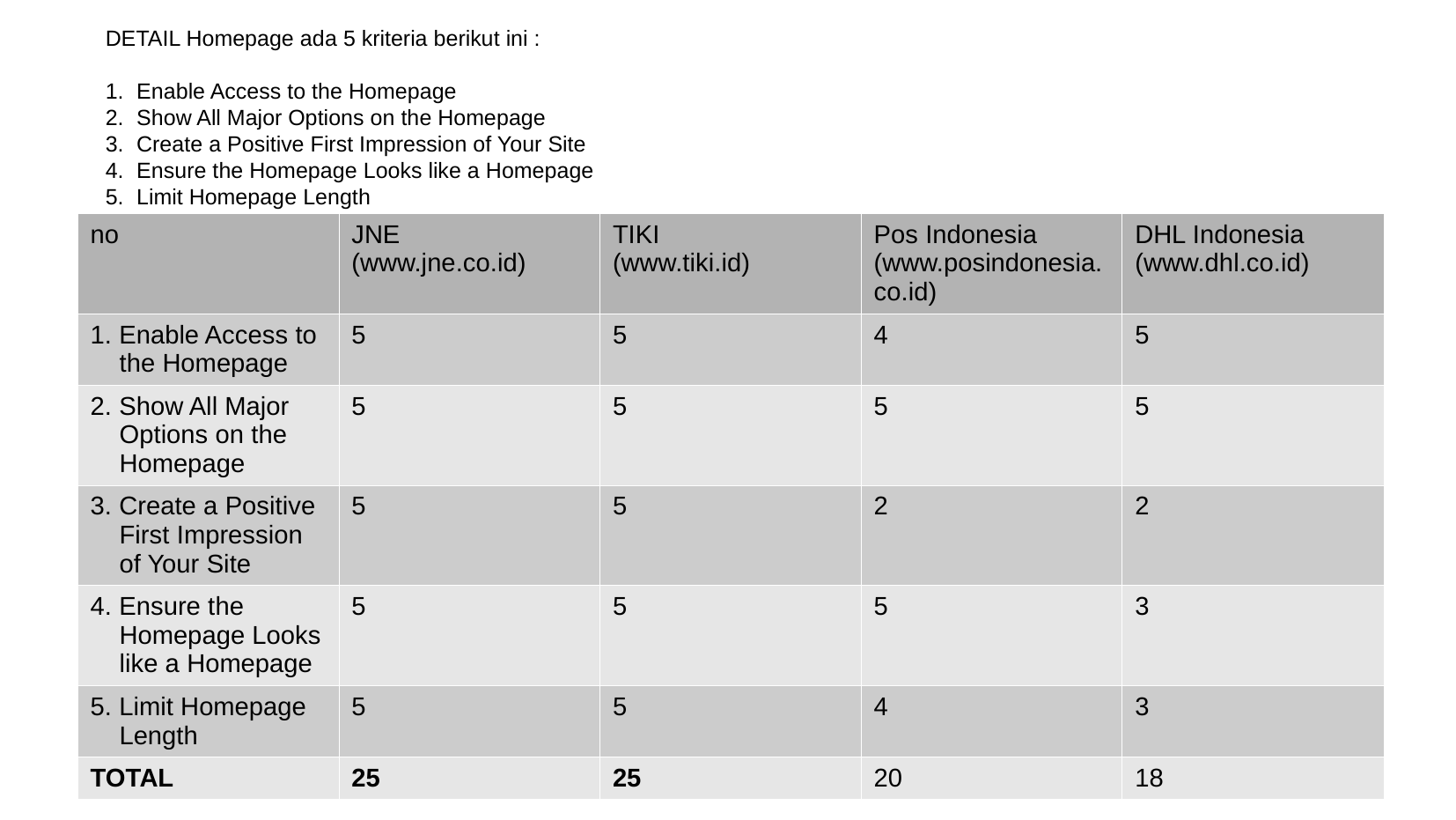

DETAIL Homepage ada 5 kriteria berikut ini :

Enable Access to the Homepage
Show All Major Options on the Homepage
Create a Positive First Impression of Your Site
Ensure the Homepage Looks like a Homepage
Limit Homepage Length
| no | JNE (www.jne.co.id) | TIKI (www.tiki.id) | Pos Indonesia (www.posindonesia.co.id) | DHL Indonesia (www.dhl.co.id) |
| --- | --- | --- | --- | --- |
| 1. Enable Access to the Homepage | 5 | 5 | 4 | 5 |
| 2. Show All Major Options on the Homepage | 5 | 5 | 5 | 5 |
| 3. Create a Positive First Impression of Your Site | 5 | 5 | 2 | 2 |
| 4. Ensure the Homepage Looks like a Homepage | 5 | 5 | 5 | 3 |
| 5. Limit Homepage Length | 5 | 5 | 4 | 3 |
| TOTAL | 25 | 25 | 20 | 18 |